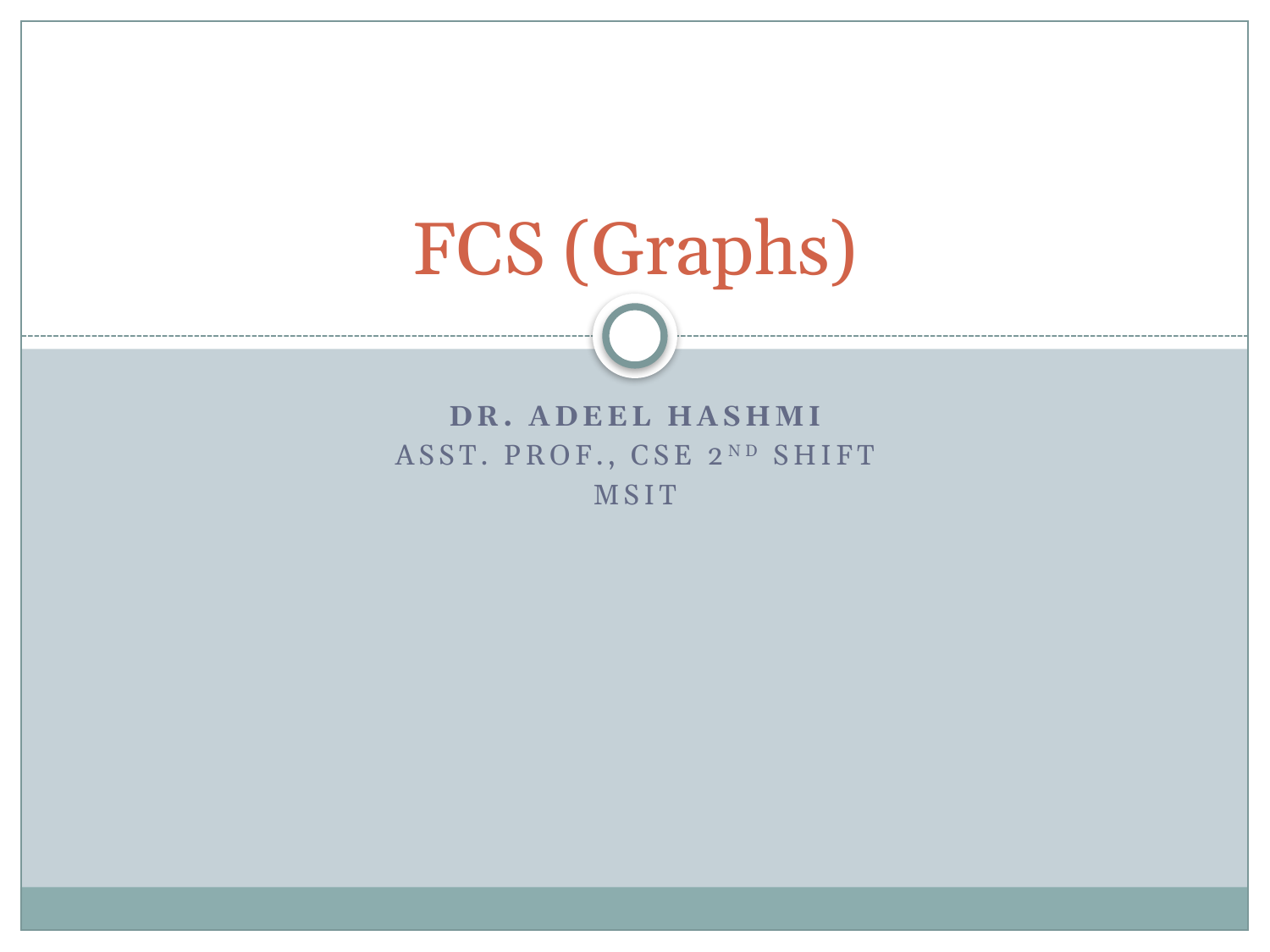

# FCS (Graphs)
Dr. adeel hashmi
Asst. prof., cse 2nd shift
msit